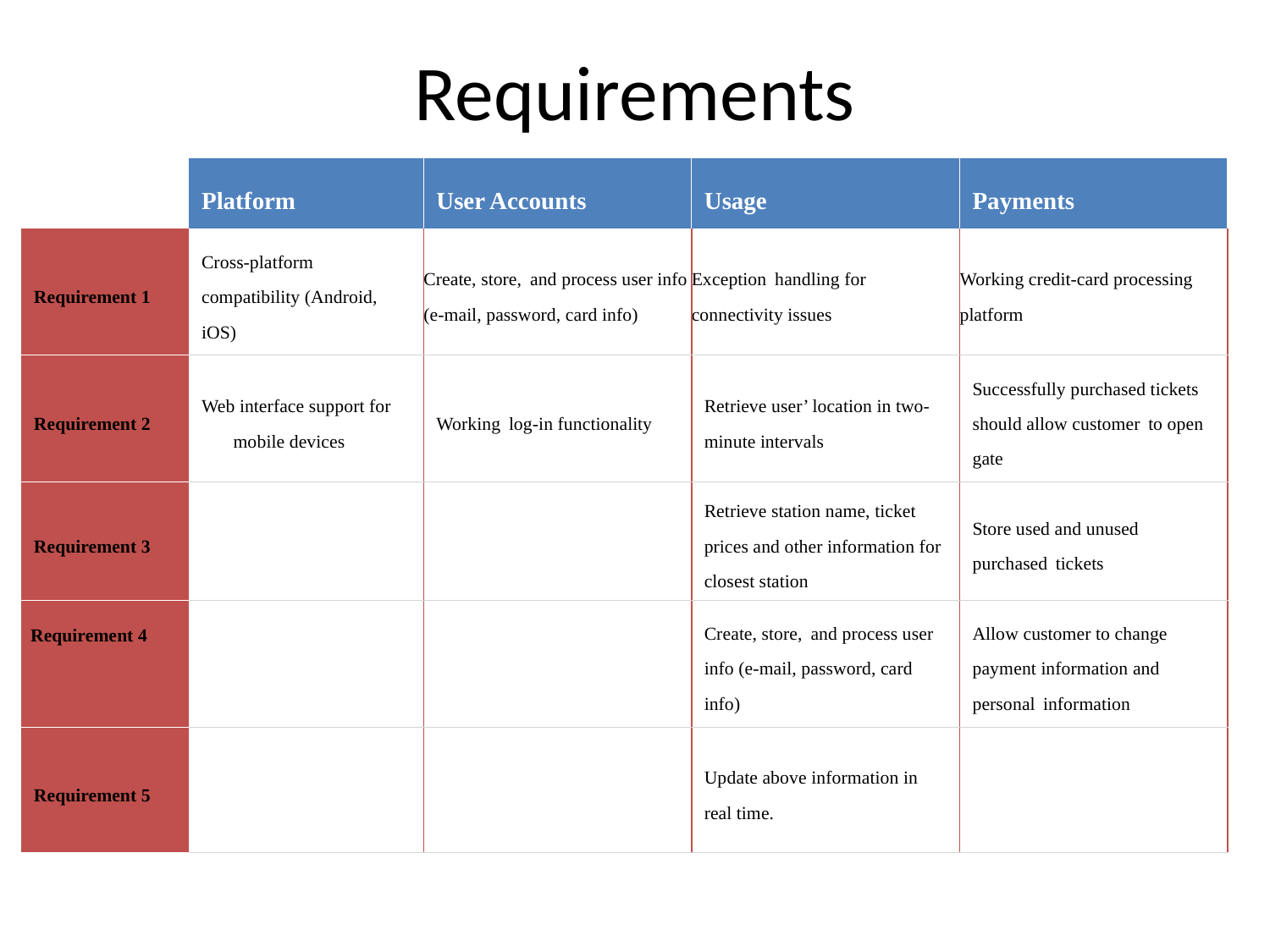

# Requirements
|  | Platform | User Accounts | Usage | Payments |
| --- | --- | --- | --- | --- |
| Requirement 1 | Cross-platform compatibility (Android, iOS) | Create, store, and process user info (e-mail, password, card info) | Exception handling for connectivity issues | Working credit-card processing platform |
| Requirement 2 | Web interface support for mobile devices | Working log-in functionality | Retrieve user’ location in two-minute intervals | Successfully purchased tickets should allow customer to open gate |
| Requirement 3 |  |  | Retrieve station name, ticket prices and other information for closest station | Store used and unused purchased tickets |
| Requirement 4 |  |  | Create, store, and process user info (e-mail, password, card info) | Allow customer to change payment information and personal information |
| Requirement 5 |  |  | Update above information in real time. |  |